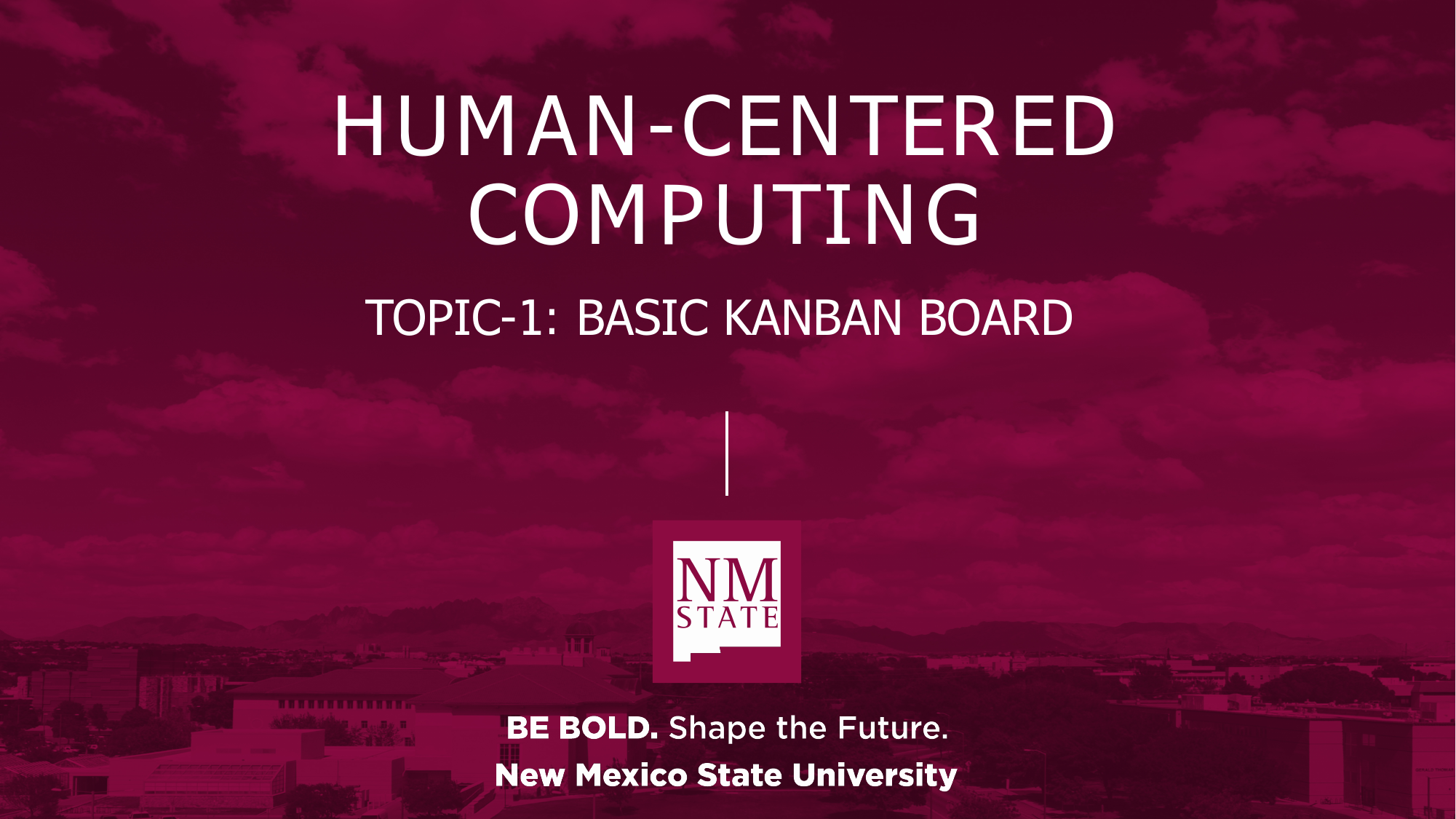

# HUMAN-CENTERED COMPUTING
Topic-1: Basic Kanban Board